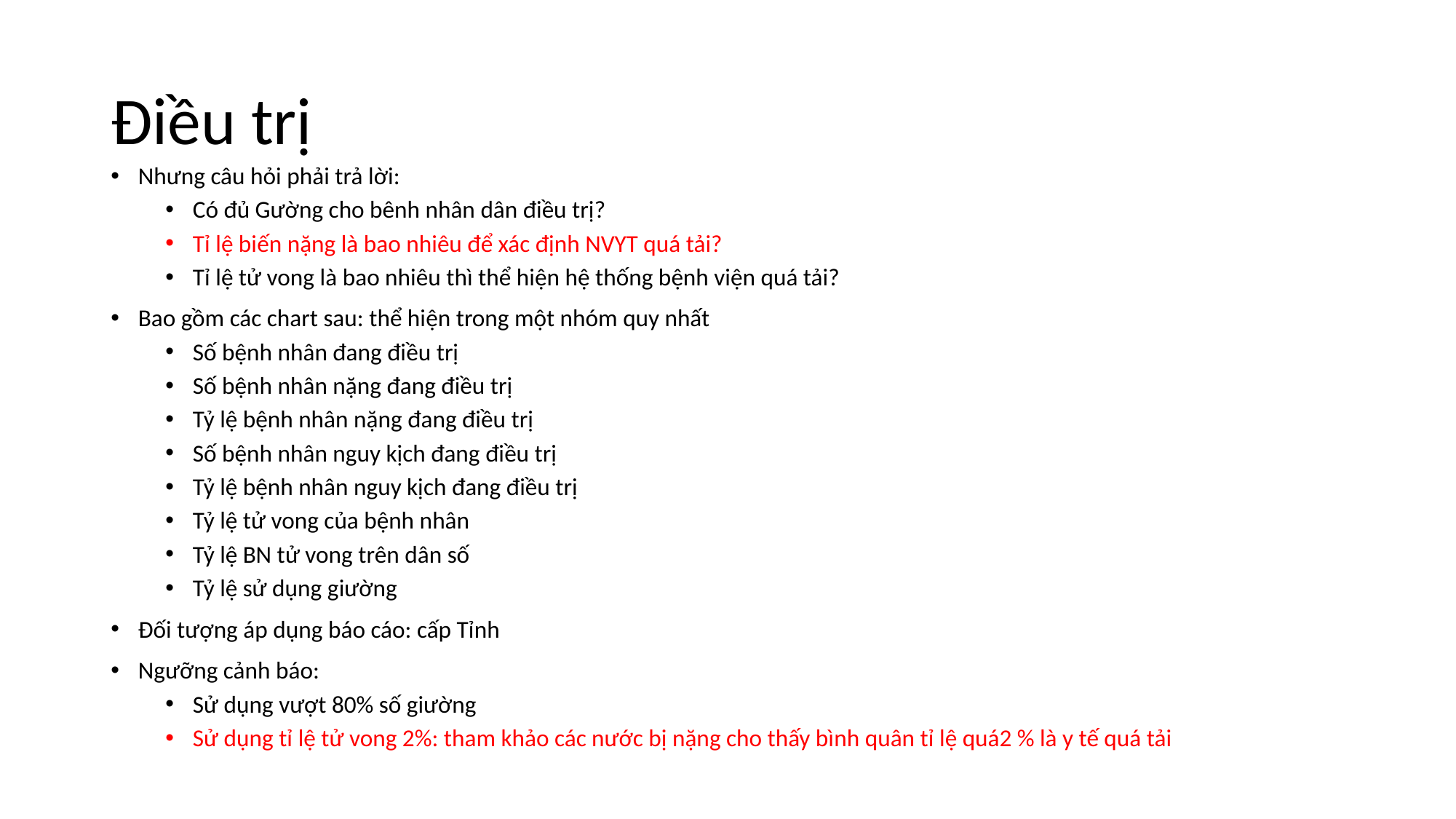

# Điều trị
Nhưng câu hỏi phải trả lời:
Có đủ Gường cho bênh nhân dân điều trị?
Tỉ lệ biến nặng là bao nhiêu để xác định NVYT quá tải?
Tỉ lệ tử vong là bao nhiêu thì thể hiện hệ thống bệnh viện quá tải?
Bao gồm các chart sau: thể hiện trong một nhóm quy nhất
Số bệnh nhân đang điều trị
Số bệnh nhân nặng đang điều trị
Tỷ lệ bệnh nhân nặng đang điều trị
Số bệnh nhân nguy kịch đang điều trị
Tỷ lệ bệnh nhân nguy kịch đang điều trị
Tỷ lệ tử vong của bệnh nhân
Tỷ lệ BN tử vong trên dân số
Tỷ lệ sử dụng giường
Đối tượng áp dụng báo cáo: cấp Tỉnh
Ngưỡng cảnh báo:
Sử dụng vượt 80% số giường
Sử dụng tỉ lệ tử vong 2%: tham khảo các nước bị nặng cho thấy bình quân tỉ lệ quá2 % là y tế quá tải